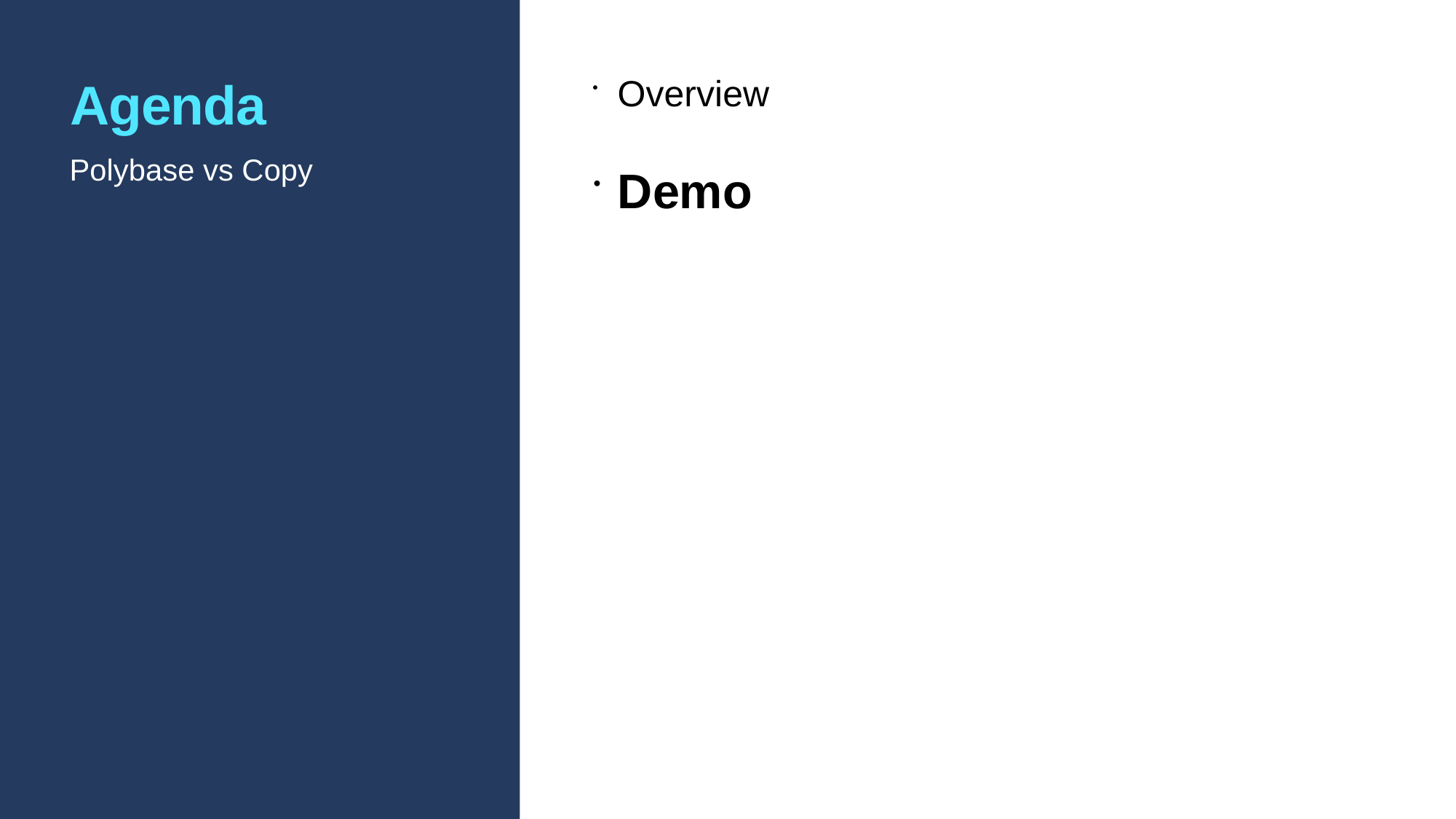

# Agenda
Overview
Demo
Polybase vs Copy